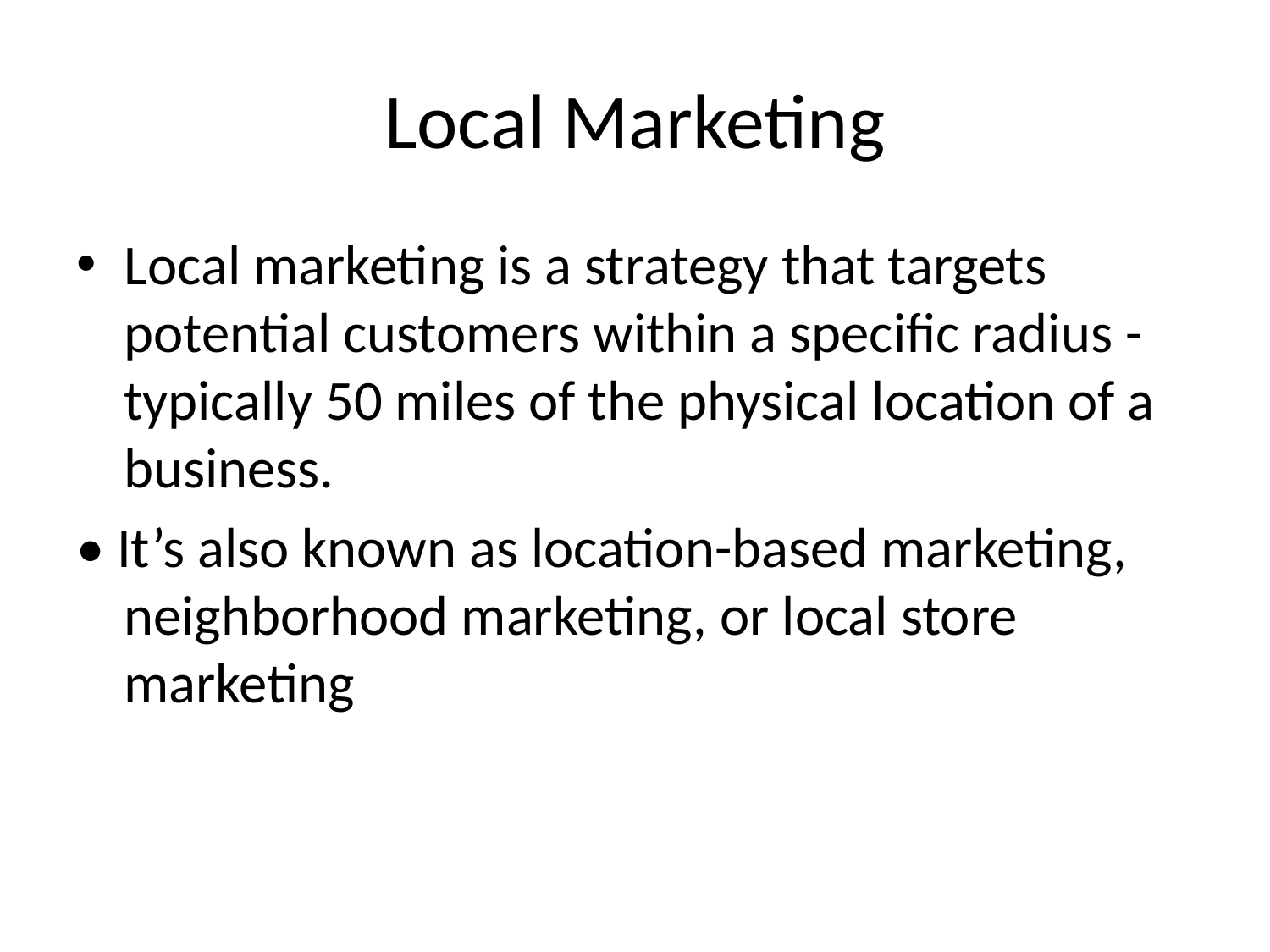

# Local Marketing
Local marketing is a strategy that targets potential customers within a specific radius - typically 50 miles of the physical location of a business.
• It’s also known as location-based marketing, neighborhood marketing, or local store marketing